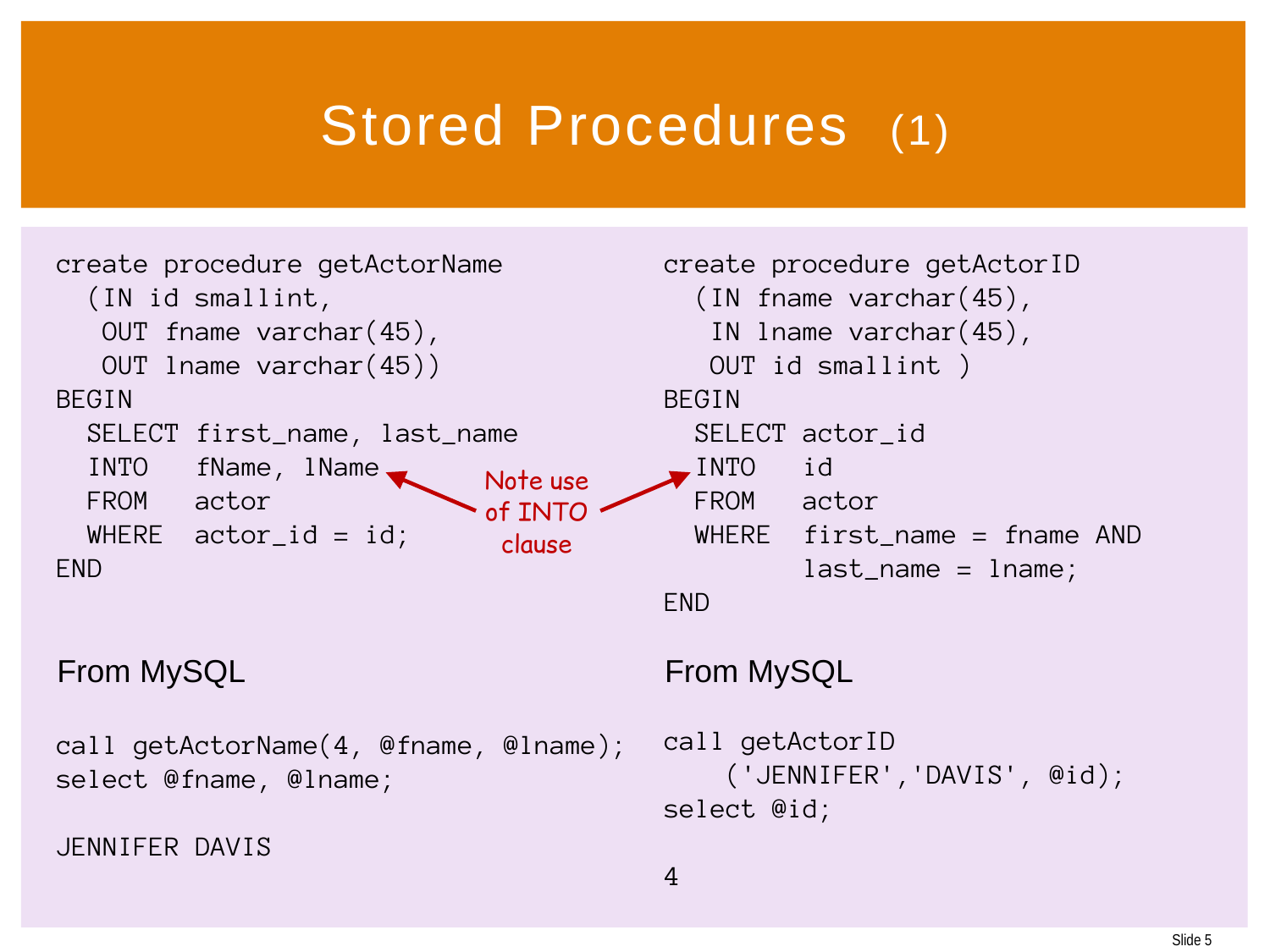

# Stored Procedures  (1)
create procedure getActorName
  (IN id smallint,
   OUT fname varchar(45),
   OUT lname varchar(45))
BEGIN
  SELECT first_name, last_name
  INTO   fName, lName
  FROM   actor
  WHERE  actor_id = id;
END

From MySQL
call getActorName(4, @fname, @lname);
select @fname, @lname;

JENNIFER DAVIS

create procedure getActorID
  (IN fname varchar(45),
   IN lname varchar(45),
   OUT id smallint )
BEGIN
  SELECT actor_id
  INTO   id
  FROM   actor
  WHERE  first_name = fname AND
         last_name = lname;
END

From MySQL
call getActorID
    ('JENNIFER','DAVIS', @id);
select @id;

4

Note use of INTO clause